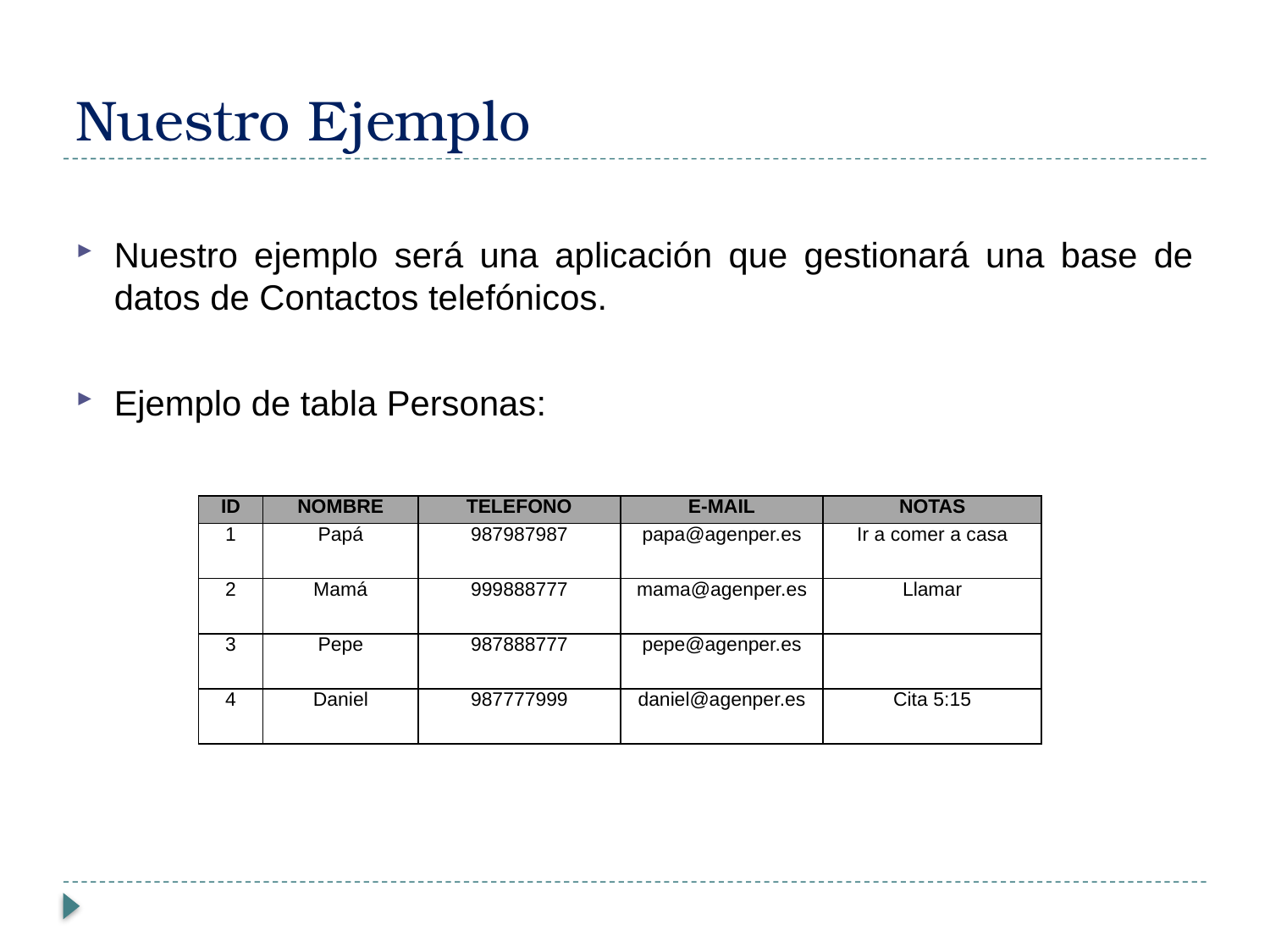

# Nuestro Ejemplo

Nuestro ejemplo será una aplicación que gestionará una base de datos de Contactos telefónicos.

Ejemplo de tabla Personas:
| ID | NOMBRE | TELEFONO | E-MAIL | NOTAS |
| --- | --- | --- | --- | --- |
| 1 | Papá | 987987987 | papa@agenper.es | Ir a comer a casa |
| 2 | Mamá | 999888777 | mama@agenper.es | Llamar |
| 3 | Pepe | 987888777 | pepe@agenper.es |  |
| 4 | Daniel | 987777999 | daniel@agenper.es | Cita 5:15 |